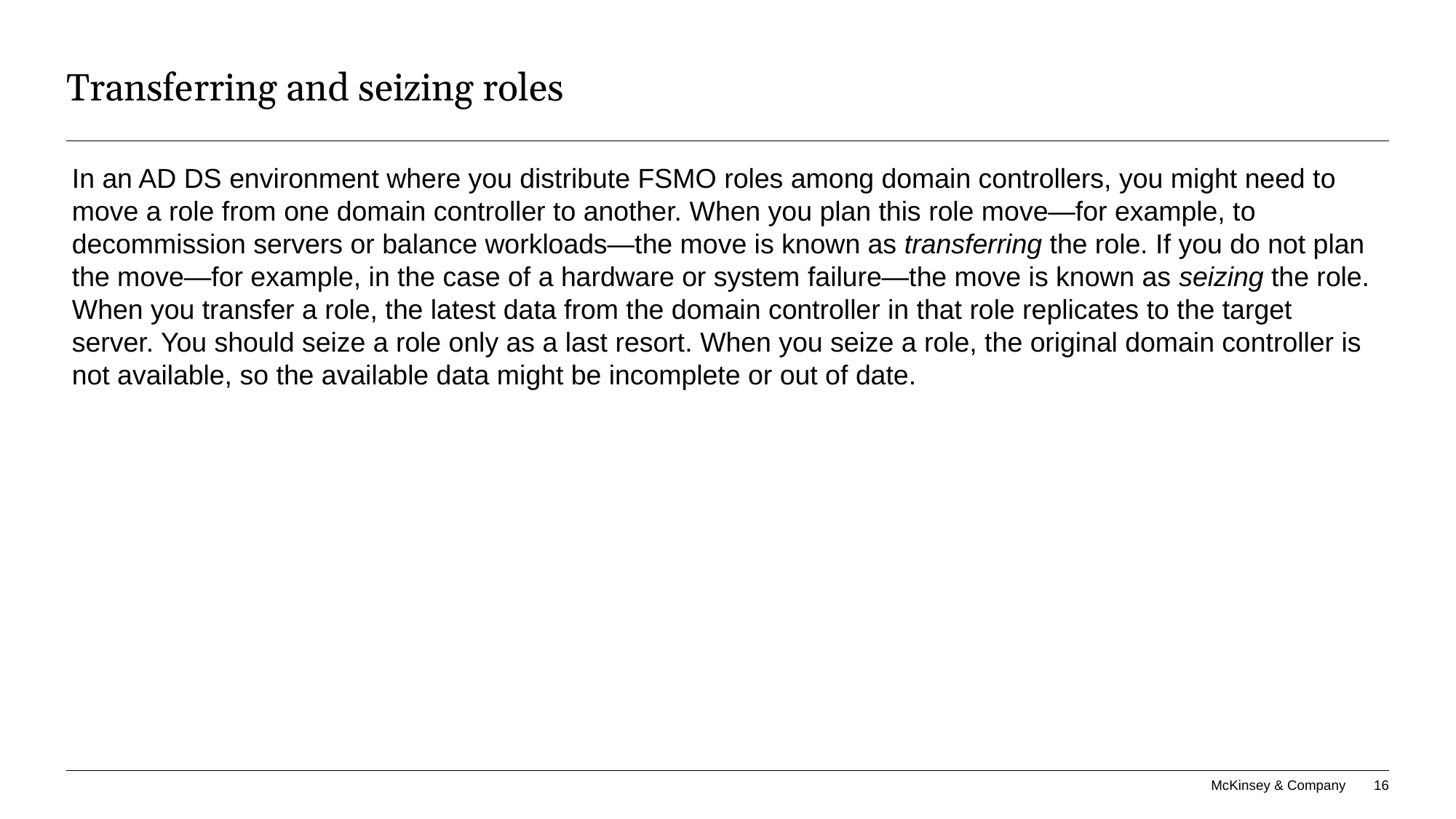

# Transferring and seizing roles

In an AD DS environment where you distribute FSMO roles among domain controllers, you might need to move a role from one domain controller to another. When you plan this role move—for example, to decommission servers or balance workloads—the move is known as transferring the role. If you do not plan the move—for example, in the case of a hardware or system failure—the move is known as seizing the role.
When you transfer a role, the latest data from the domain controller in that role replicates to the target server. You should seize a role only as a last resort. When you seize a role, the original domain controller is not available, so the available data might be incomplete or out of date.